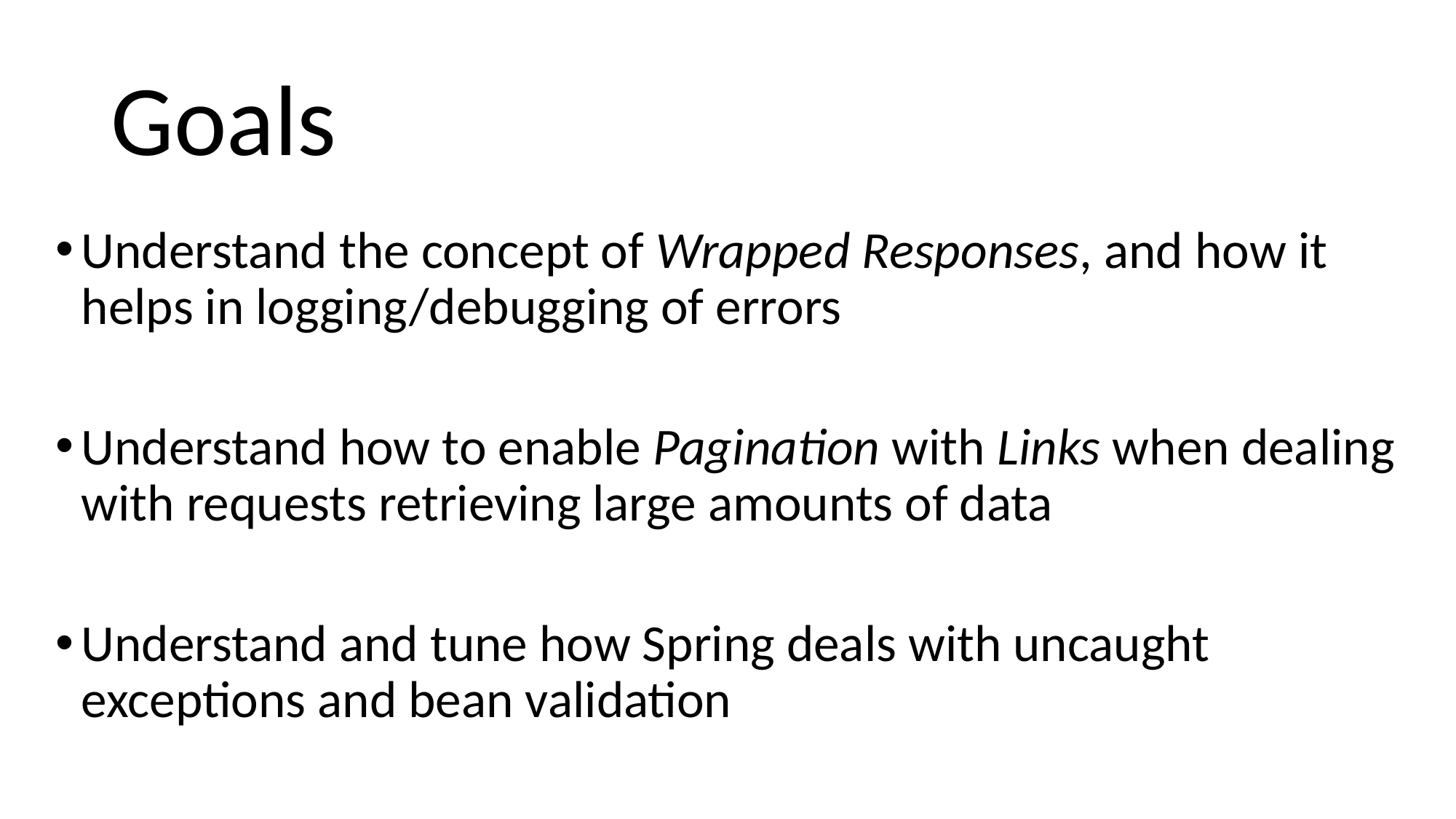

# Goals

Understand the concept of Wrapped Responses, and how it helps in logging/debugging of errors

Understand how to enable Pagination with Links when dealing with requests retrieving large amounts of data

Understand and tune how Spring deals with uncaught exceptions and bean validation